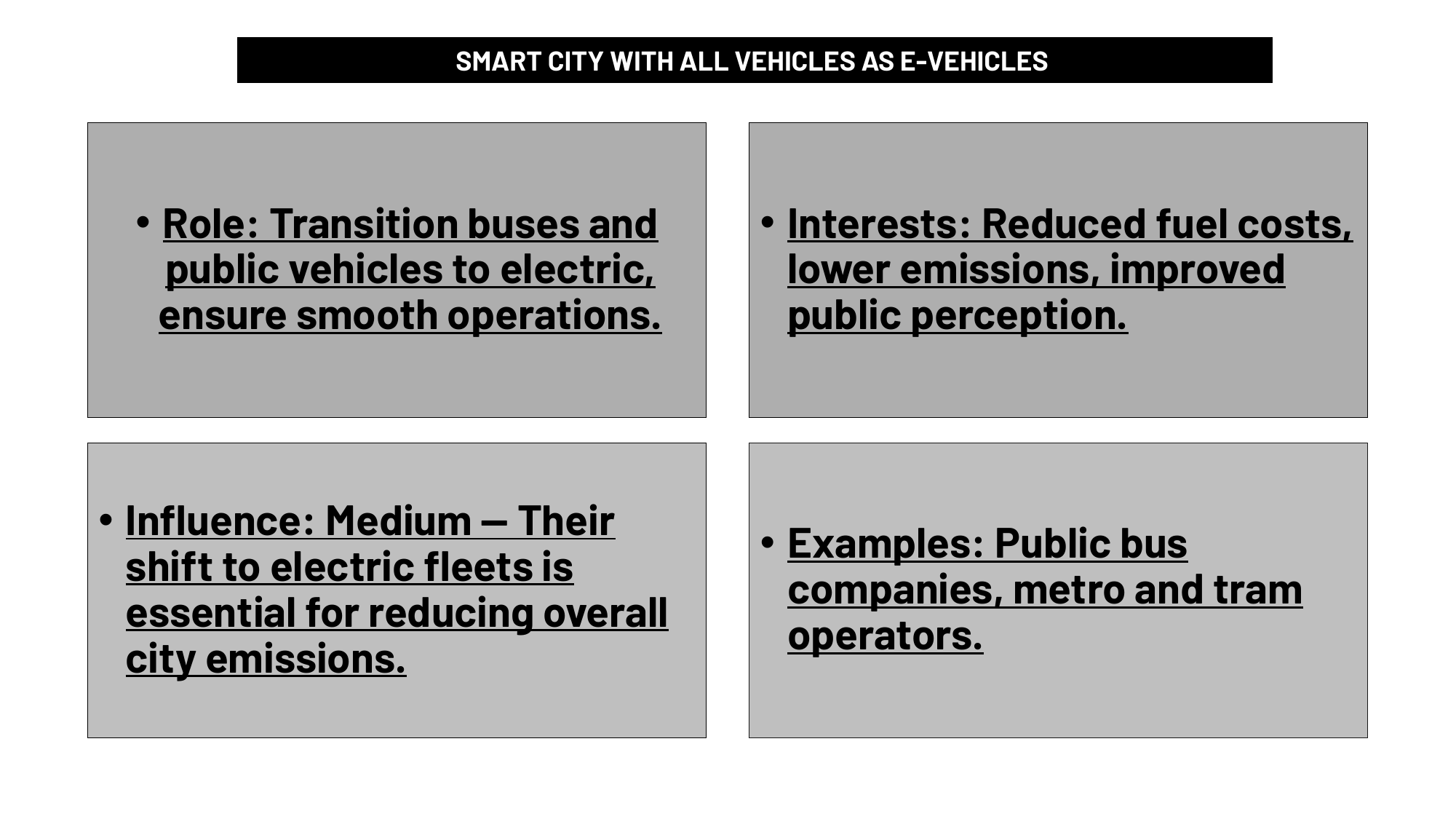

SMART CITY WITH ALL VEHICLES AS E-VEHICLES
Interests: Reduced fuel costs, lower emissions, improved public perception.
Role: Transition buses and public vehicles to electric, ensure smooth operations.
Examples: Public bus companies, metro and tram operators.
Influence: Medium — Their shift to electric fleets is essential for reducing overall city emissions.